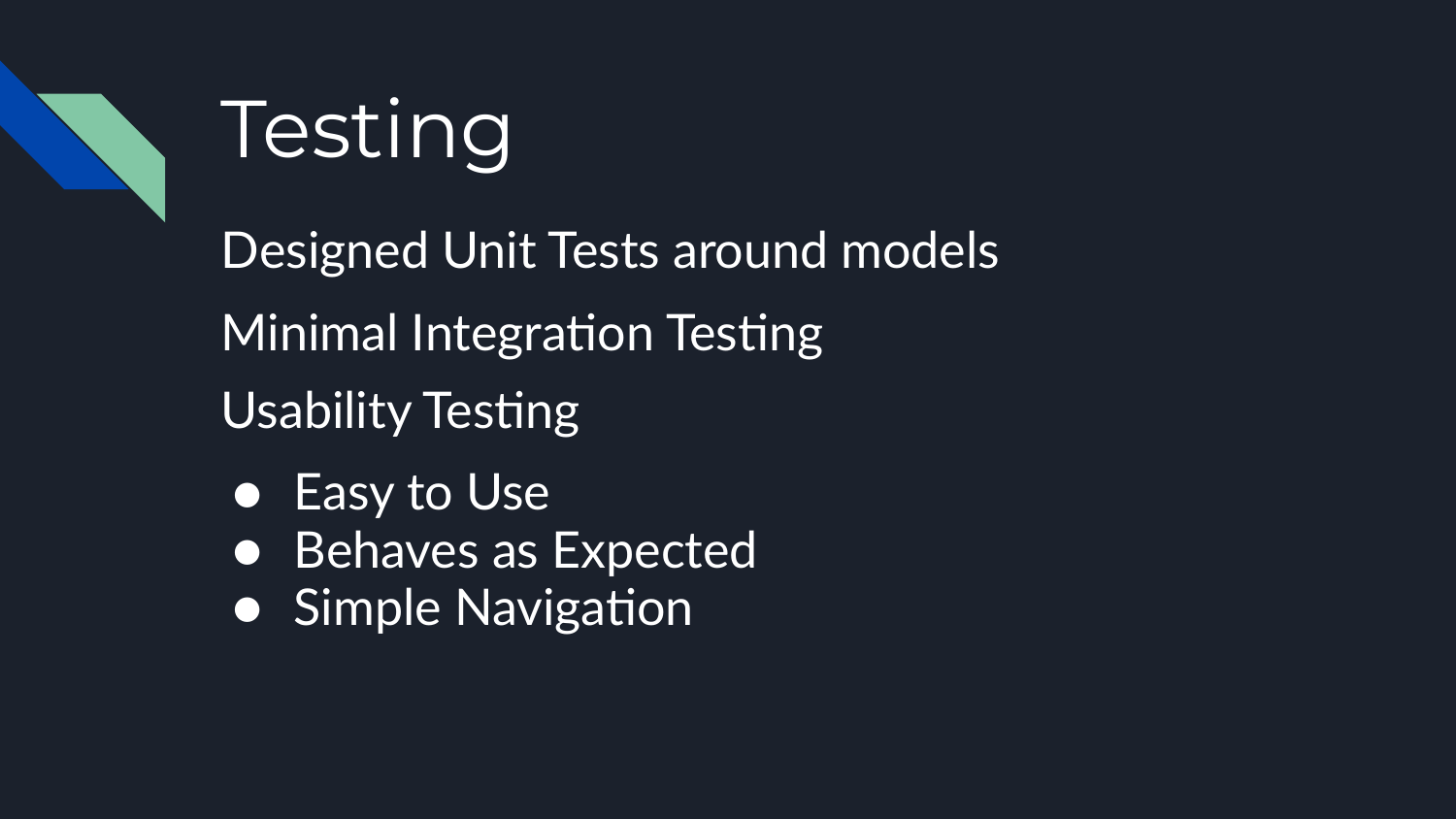

# Testing
Designed Unit Tests around models
Minimal Integration Testing
Usability Testing
Easy to Use
Behaves as Expected
Simple Navigation